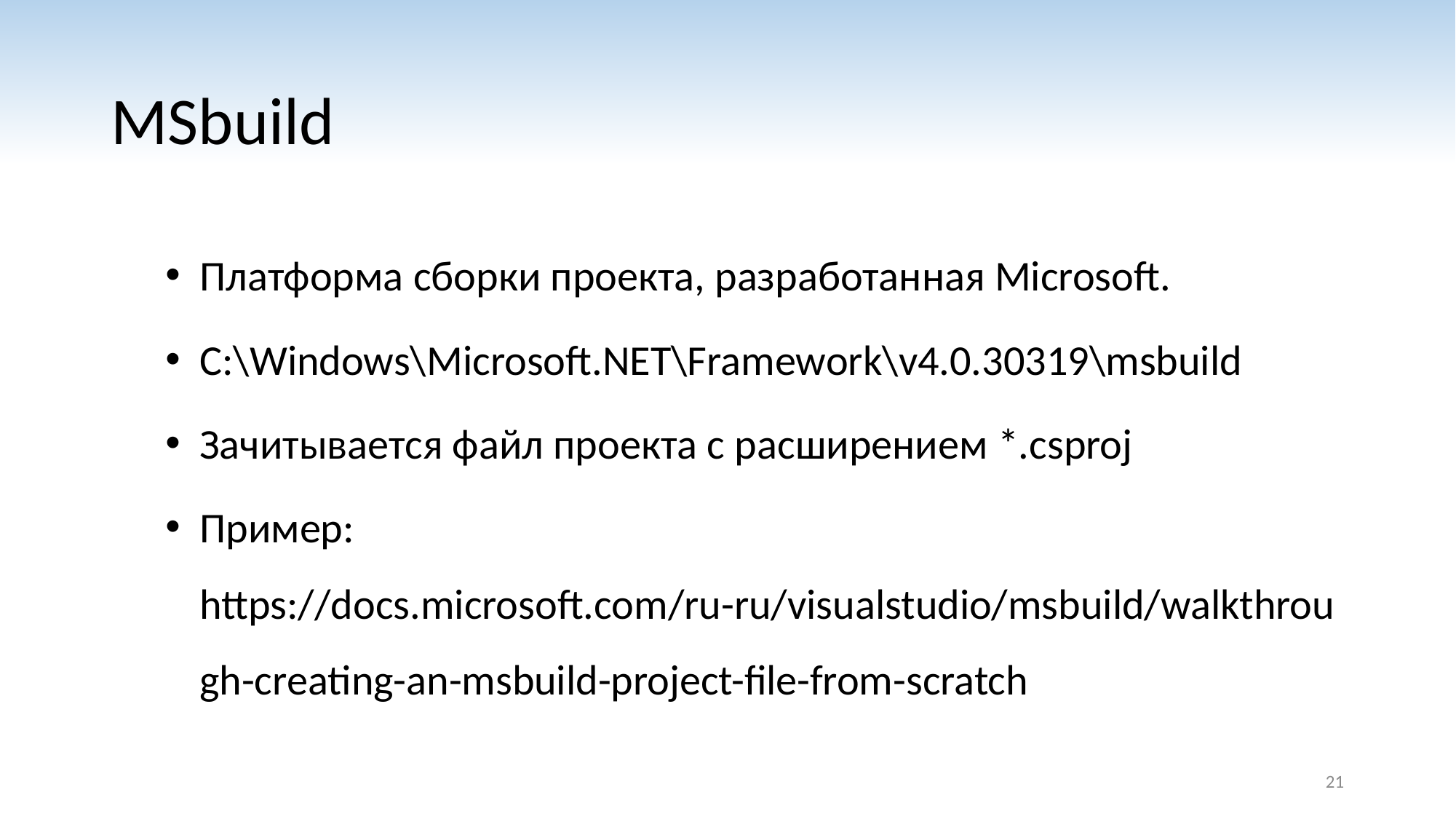

# MSbuild
Платформа сборки проекта, разработанная Microsoft.
C:\Windows\Microsoft.NET\Framework\v4.0.30319\msbuild
Зачитывается файл проекта с расширением *.csproj
Пример: https://docs.microsoft.com/ru-ru/visualstudio/msbuild/walkthrough-creating-an-msbuild-project-file-from-scratch

21